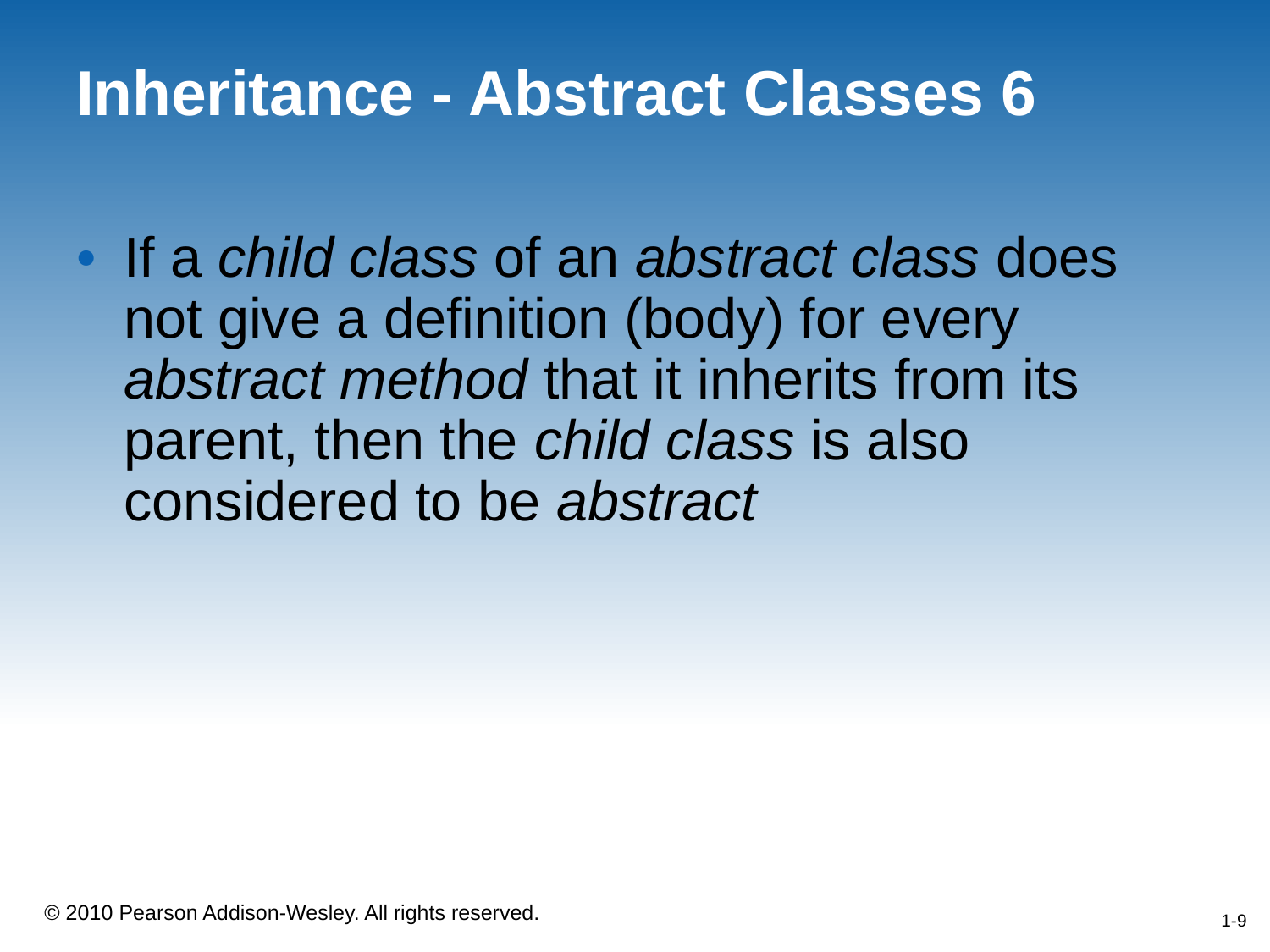

# Inheritance - Abstract Classes 6
If a child class of an abstract class does not give a definition (body) for every abstract method that it inherits from its parent, then the child class is also considered to be abstract
1-9